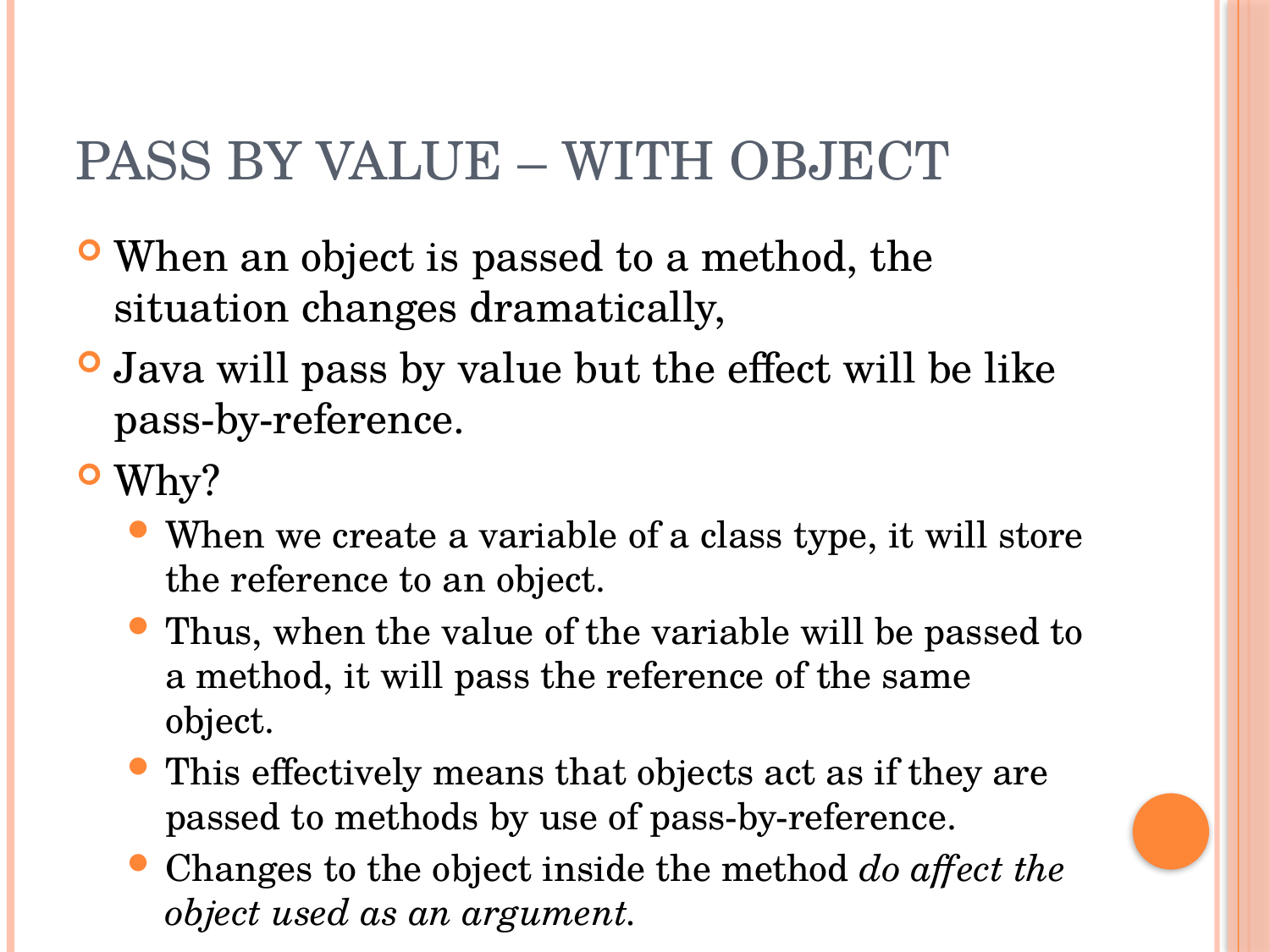

# Pass by Value – with Object
When an object is passed to a method, the situation changes dramatically,
Java will pass by value but the effect will be like pass-by-reference.
Why?
When we create a variable of a class type, it will store the reference to an object.
Thus, when the value of the variable will be passed to a method, it will pass the reference of the same object.
This effectively means that objects act as if they are passed to methods by use of pass-by-reference.
Changes to the object inside the method do affect the object used as an argument.